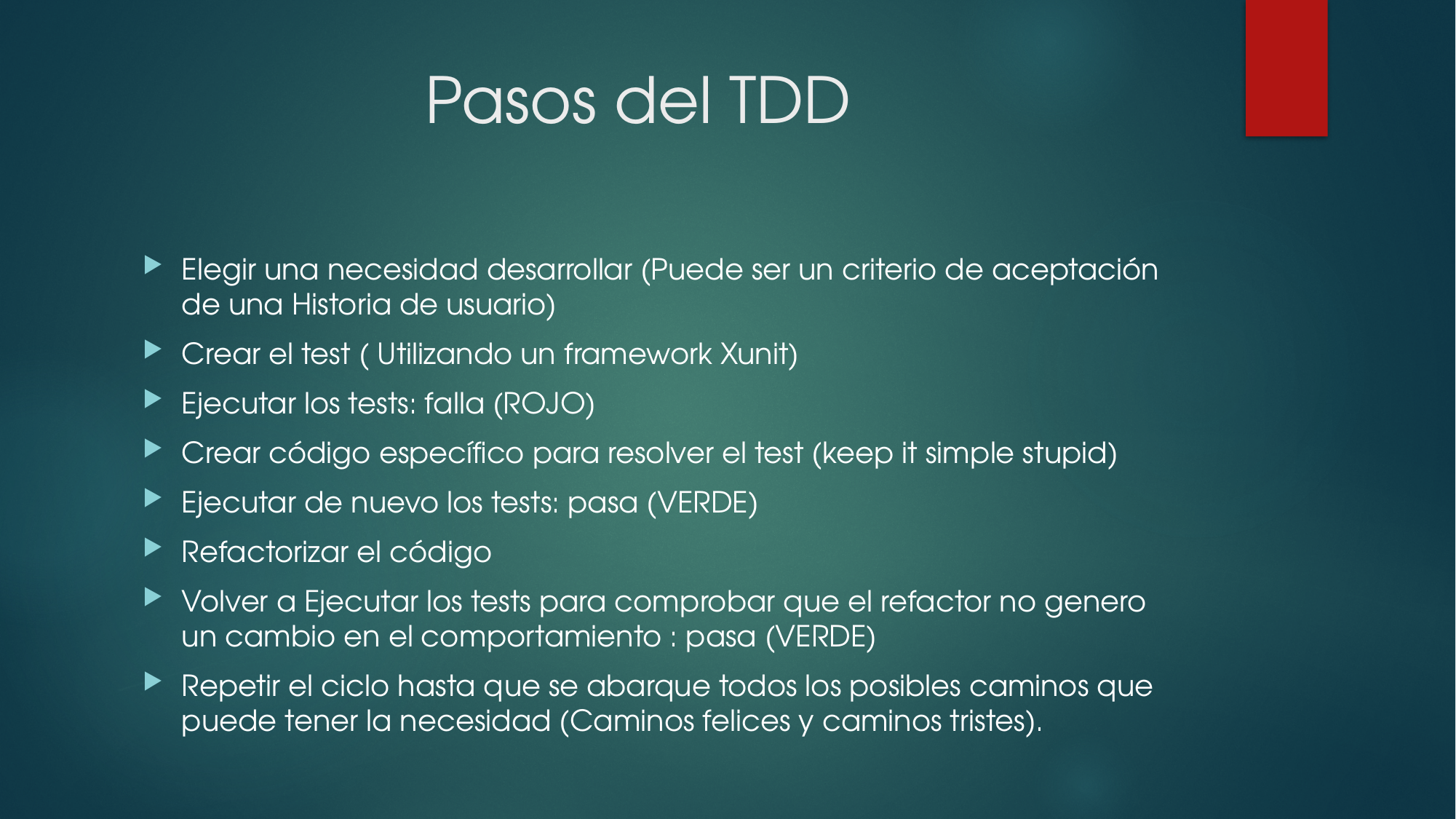

# Pasos del TDD
Elegir una necesidad desarrollar (Puede ser un criterio de aceptación de una Historia de usuario)
Crear el test ( Utilizando un framework Xunit)
Ejecutar los tests: falla (ROJO)
Crear código específico para resolver el test (keep it simple stupid)
Ejecutar de nuevo los tests: pasa (VERDE)
Refactorizar el código
Volver a Ejecutar los tests para comprobar que el refactor no genero un cambio en el comportamiento : pasa (VERDE)
Repetir el ciclo hasta que se abarque todos los posibles caminos que puede tener la necesidad (Caminos felices y caminos tristes).